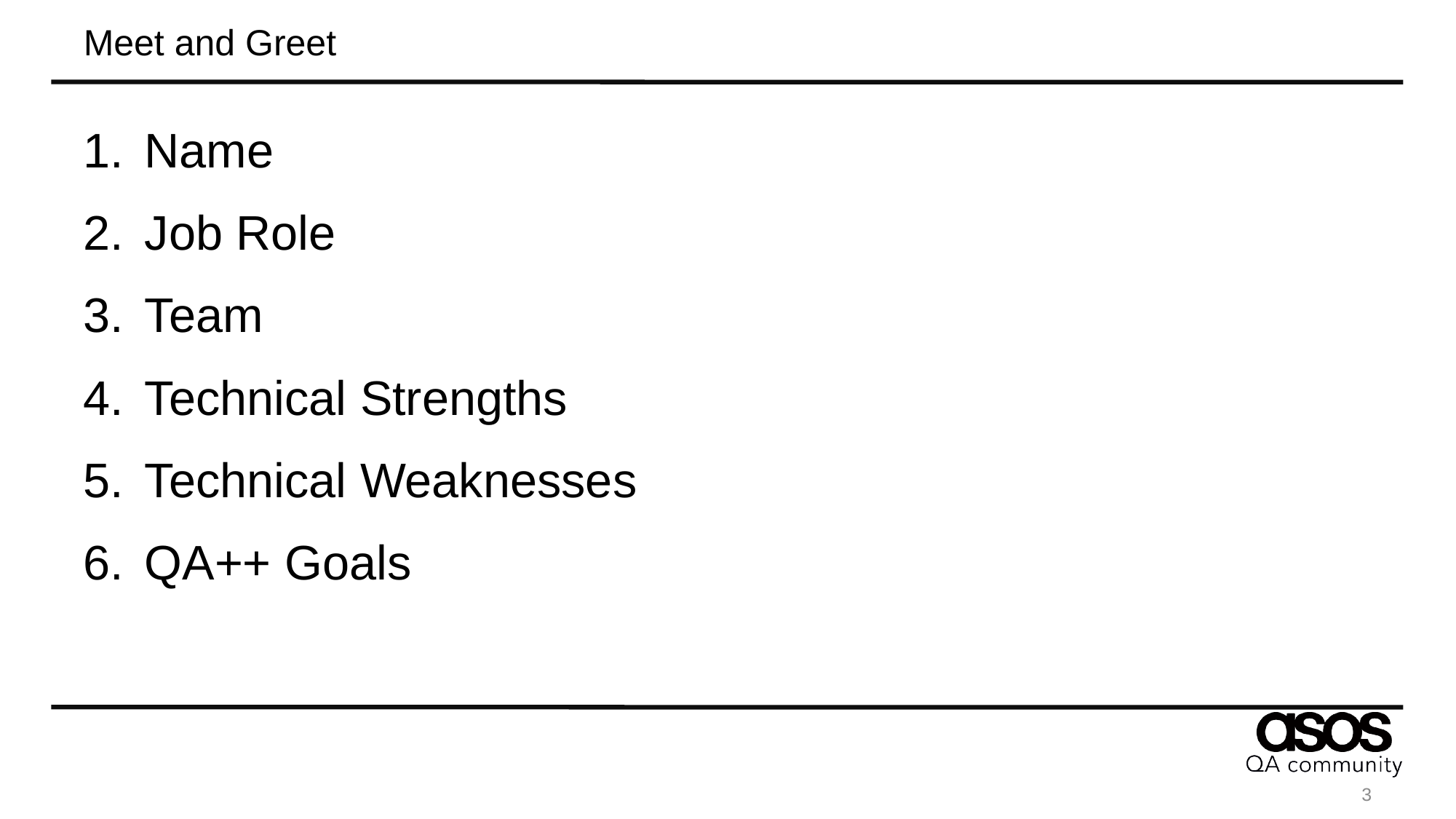

# Meet and Greet
Name
Job Role
Team
Technical Strengths
Technical Weaknesses
QA++ Goals
3